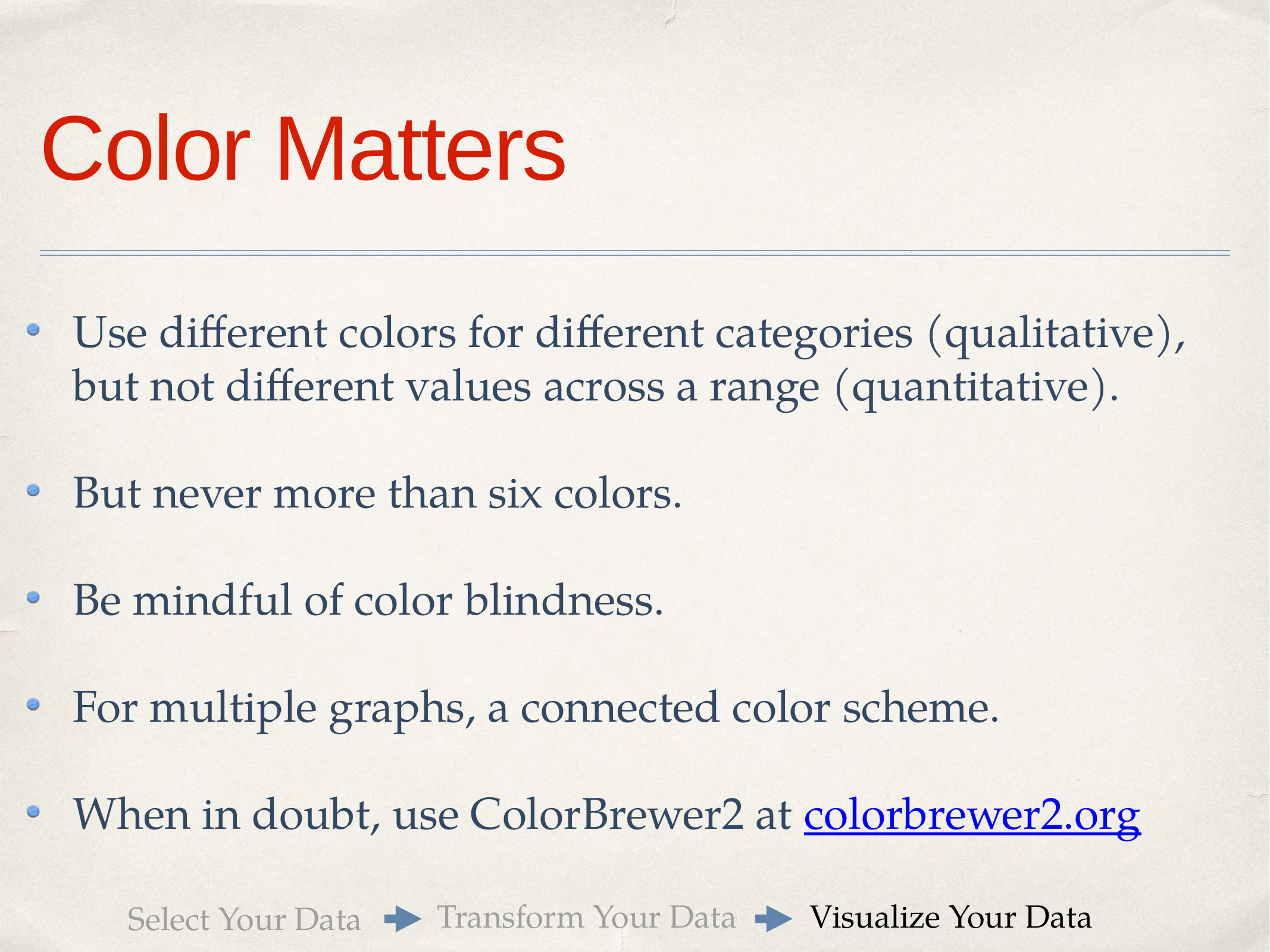

# Color Matters
Use different colors for different categories (qualitative), but not different values across a range (quantitative).

But never more than six colors.

Be mindful of color blindness.

For multiple graphs, a connected color scheme.

When in doubt, use ColorBrewer2 at colorbrewer2.org
Transform Your Data
Visualize Your Data
Select Your Data